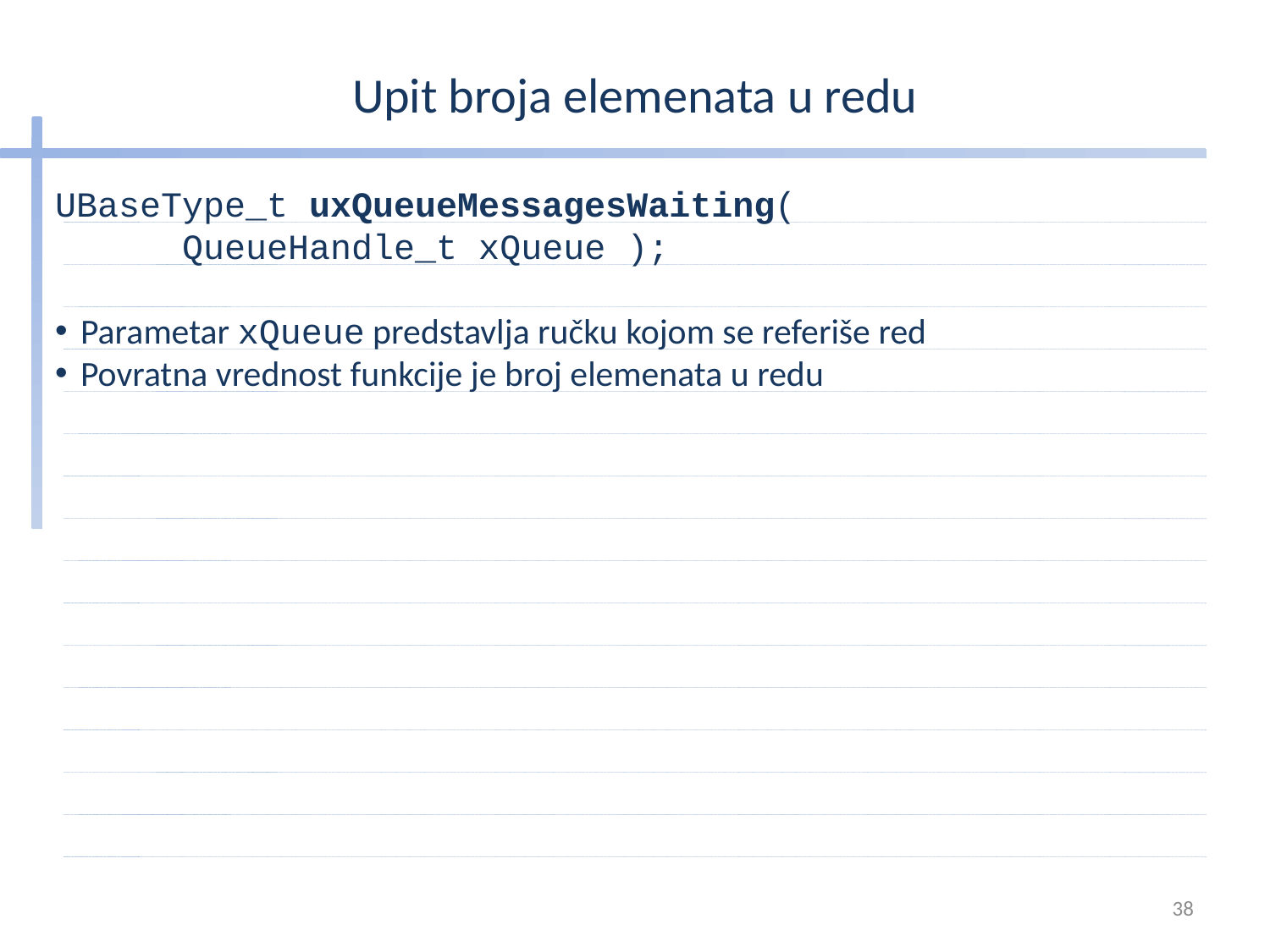

# Upit broja elemenata u redu
UBaseType_t uxQueueMessagesWaiting(
	QueueHandle_t xQueue );

Parametar xQueue predstavlja ručku kojom se referiše red
Povratna vrednost funkcije je broj elemenata u redu
38